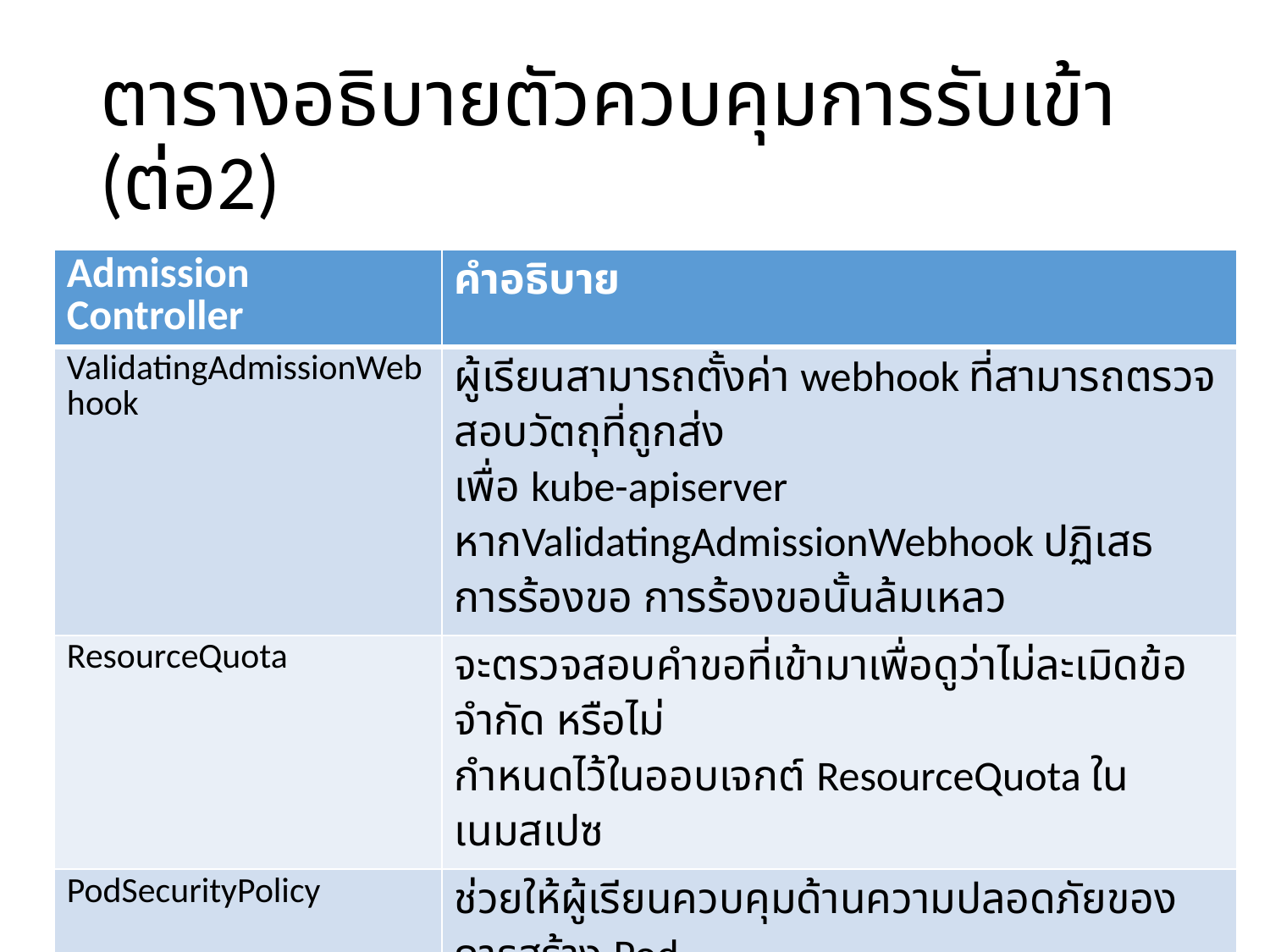

# ตารางอธิบายตัวควบคุมการรับเข้า (ต่อ2)
| Admission Controller | คำอธิบาย |
| --- | --- |
| ValidatingAdmissionWebhook | ผู้เรียนสามารถตั้งค่า webhook ที่สามารถตรวจสอบวัตถุที่ถูกส่ง เพื่อ kube-apiserver หากValidatingAdmissionWebhook ปฏิเสธ การร้องขอ การร้องขอนั้นล้มเหลว |
| ResourceQuota | จะตรวจสอบคำขอที่เข้ามาเพื่อดูว่าไม่ละเมิดข้อจำกัด หรือไม่ กำหนดไว้ในออบเจกต์ ResourceQuota ในเนมสเปซ |
| PodSecurityPolicy | ช่วยให้ผู้เรียนควบคุมด้านความปลอดภัยของการสร้าง Pod และอัปเดต |
364